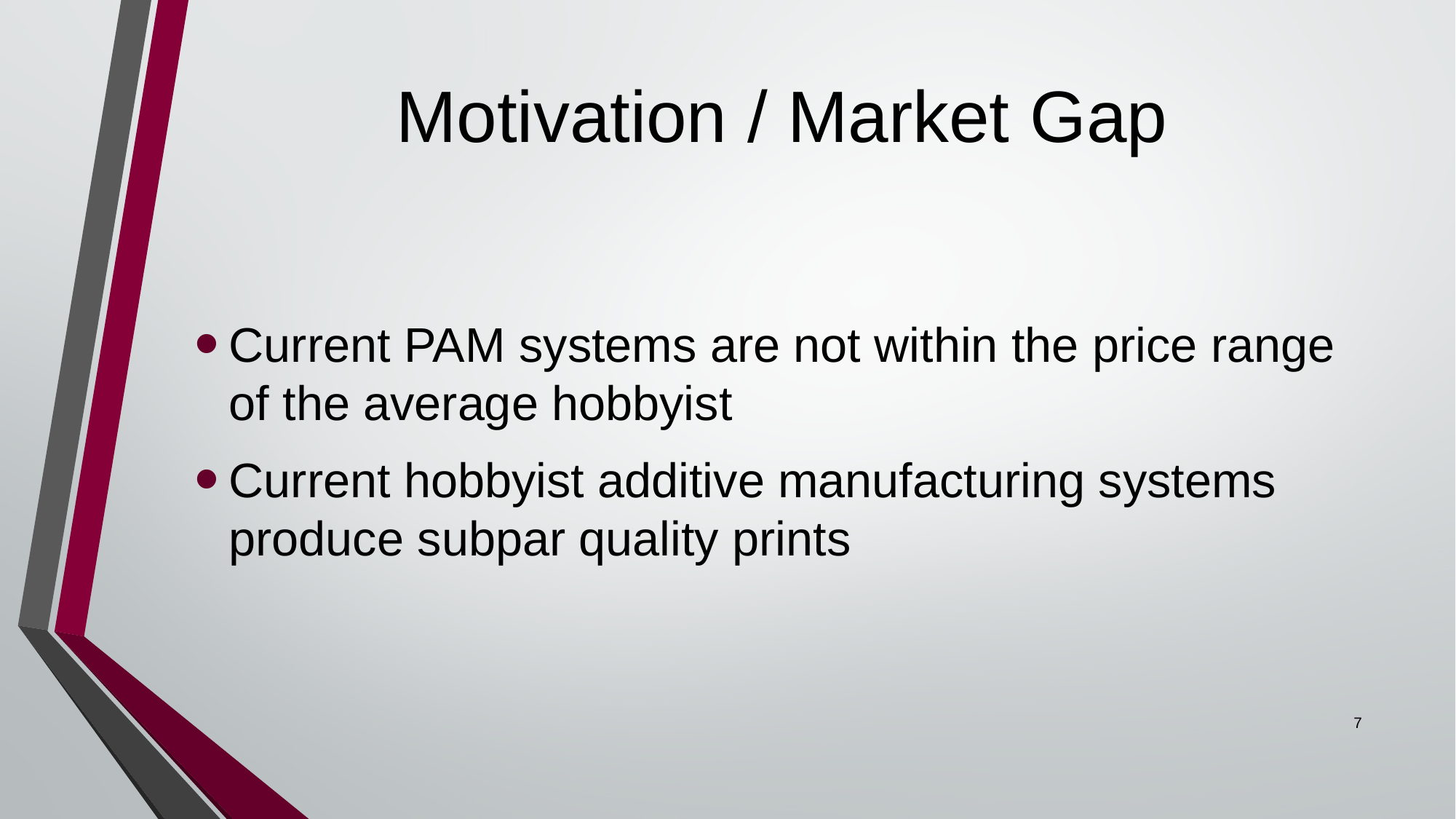

# Motivation / Market Gap
Current PAM systems are not within the price range of the average hobbyist
Current hobbyist additive manufacturing systems produce subpar quality prints
7